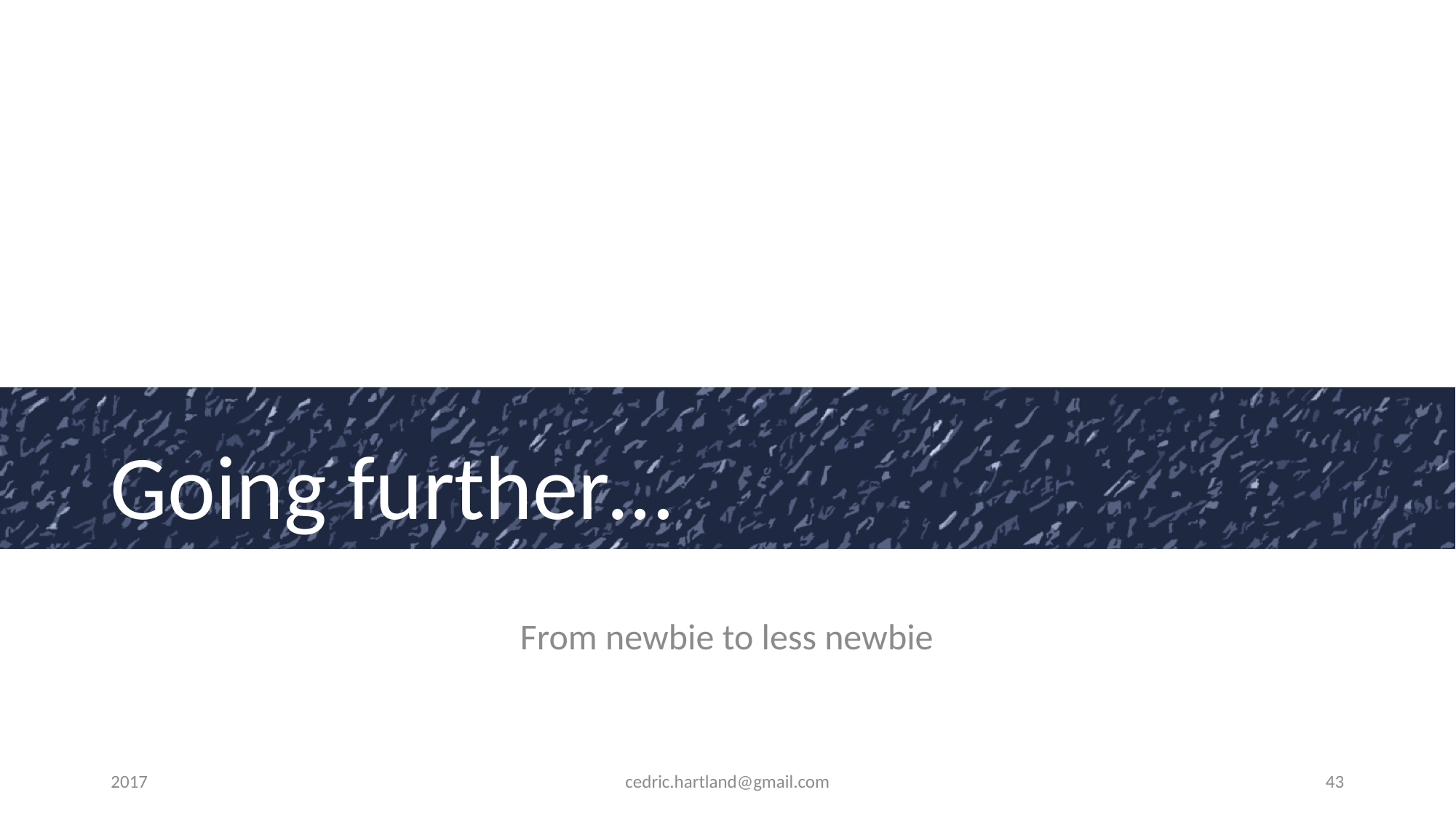

# Going further…
From newbie to less newbie
2017
cedric.hartland@gmail.com
43